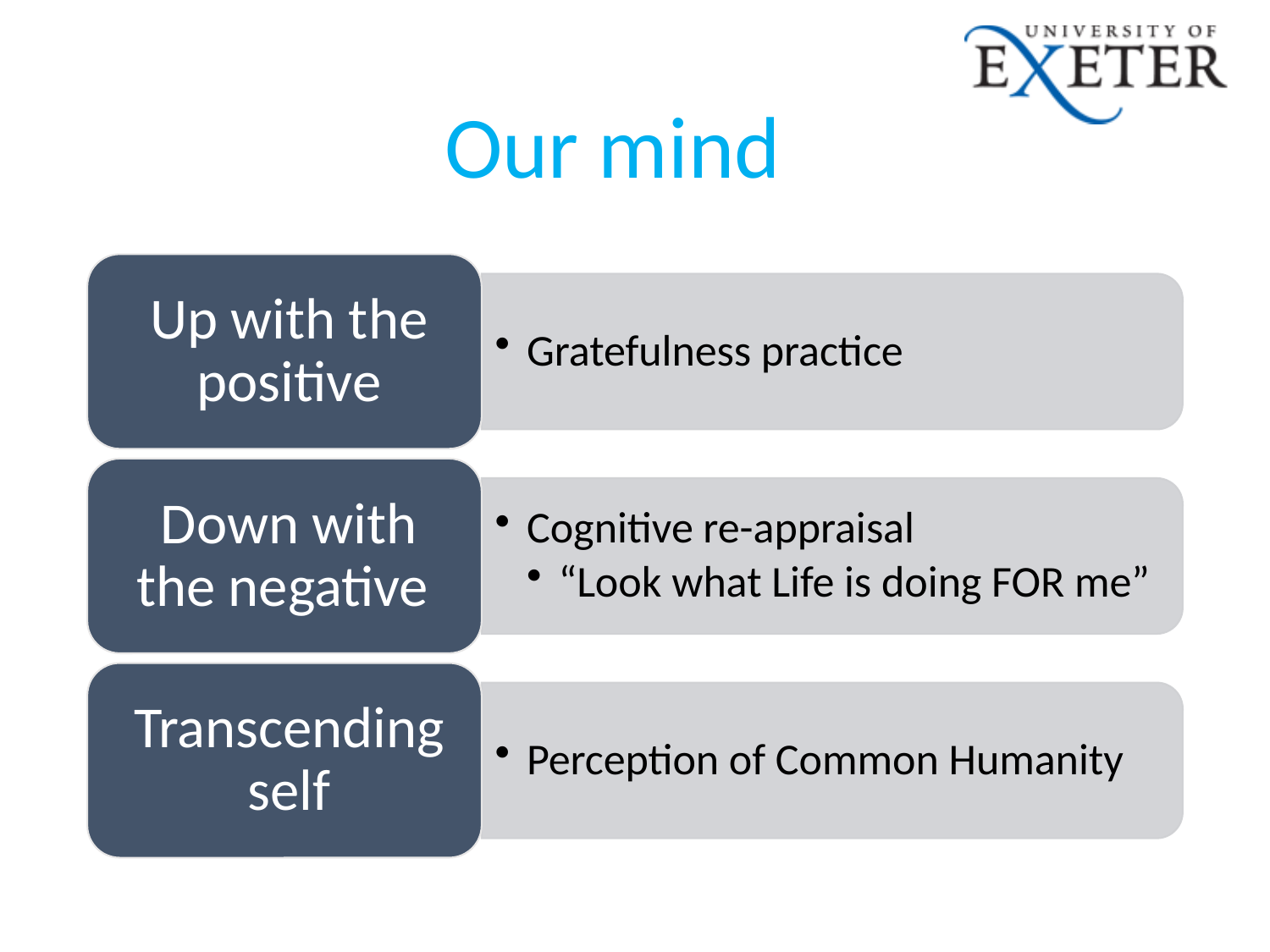

# Our mind
Gratefulness practice
Up with the positive
Cognitive re-appraisal
“Look what Life is doing FOR me”
Down with the negative
Perception of Common Humanity
Transcending self